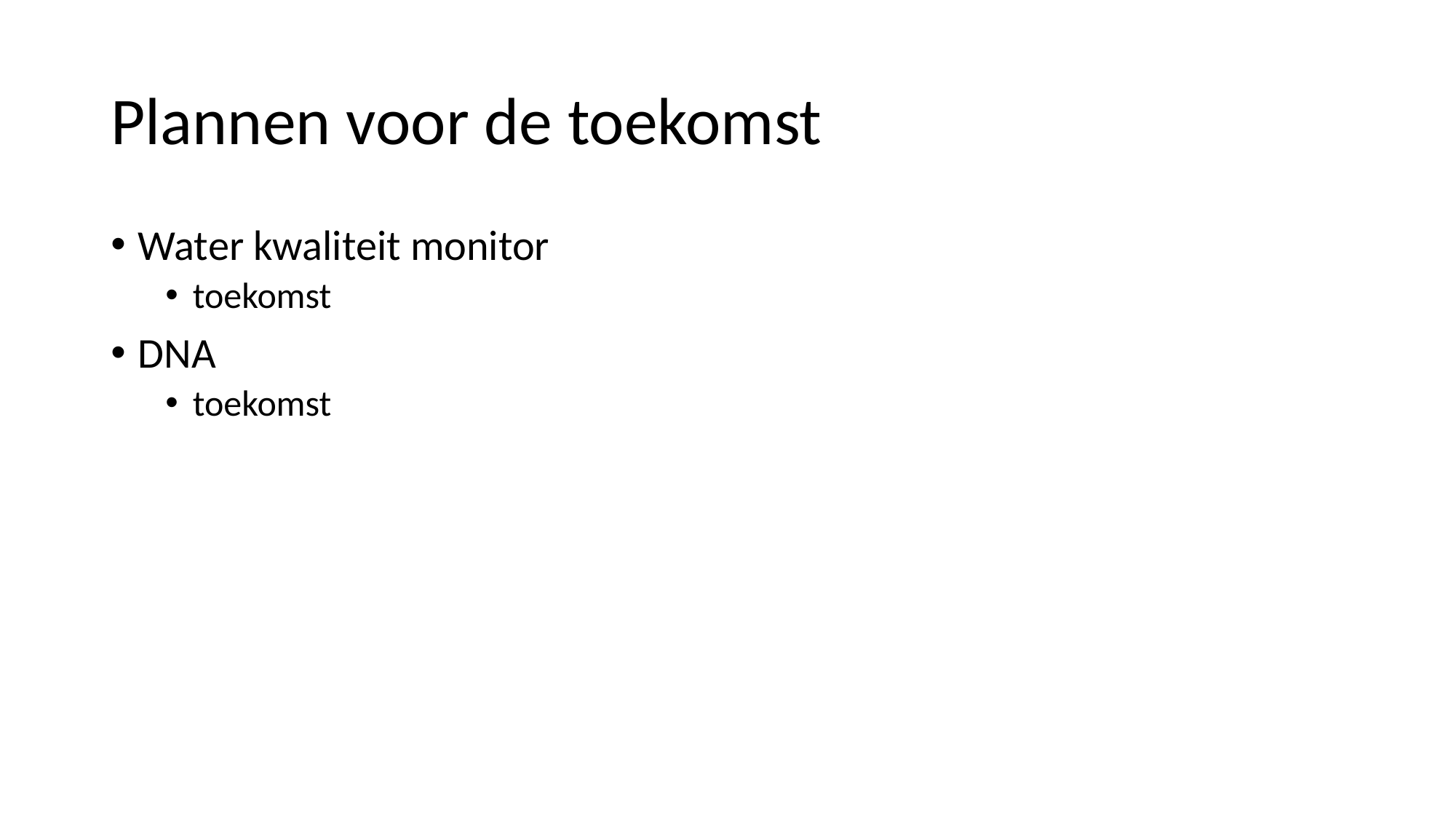

# Plannen voor de toekomst
Water kwaliteit monitor
toekomst
DNA
toekomst